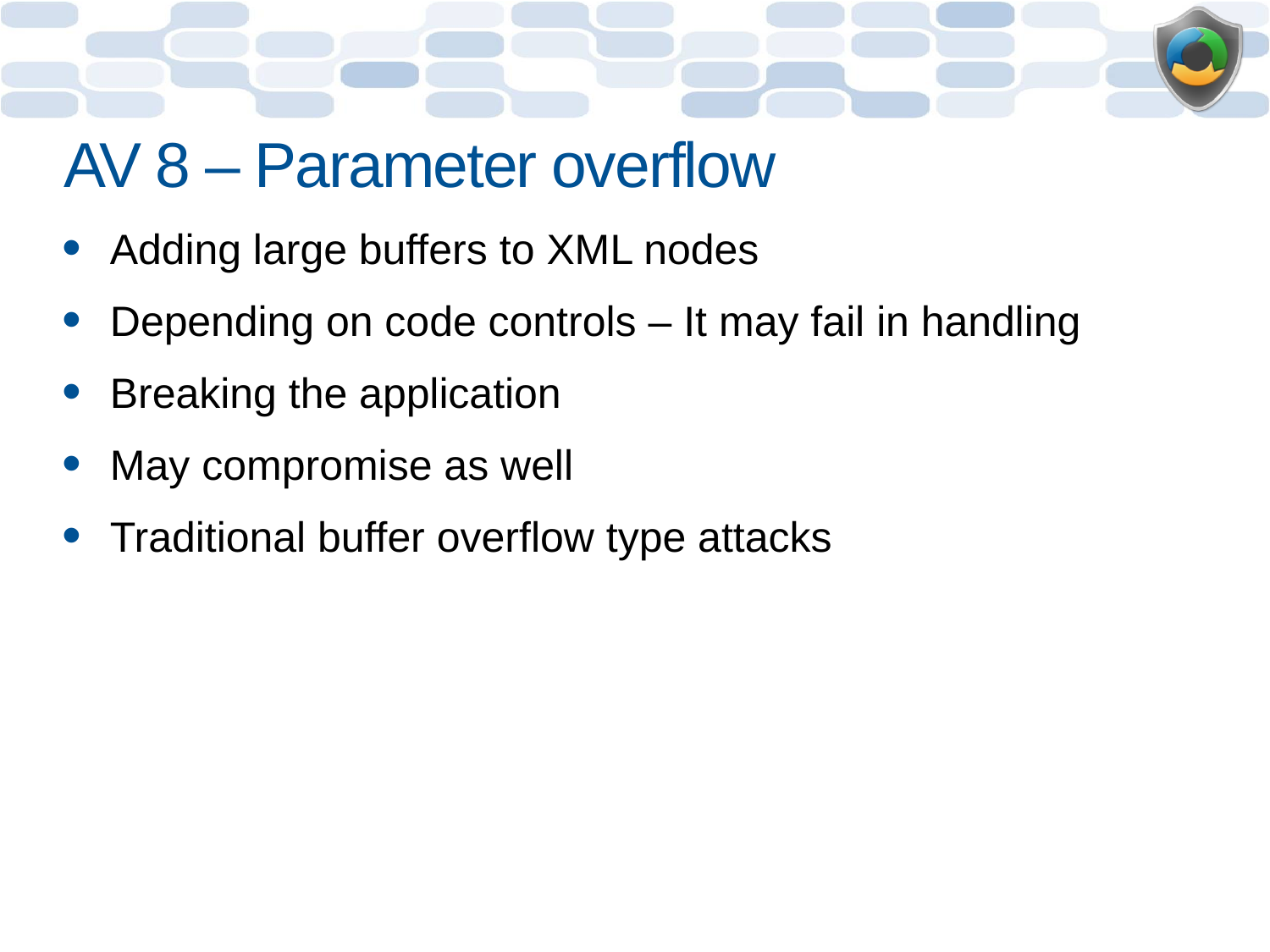

# AV 8 – Parameter overflow
Adding large buffers to XML nodes
Depending on code controls – It may fail in handling
Breaking the application
May compromise as well
Traditional buffer overflow type attacks